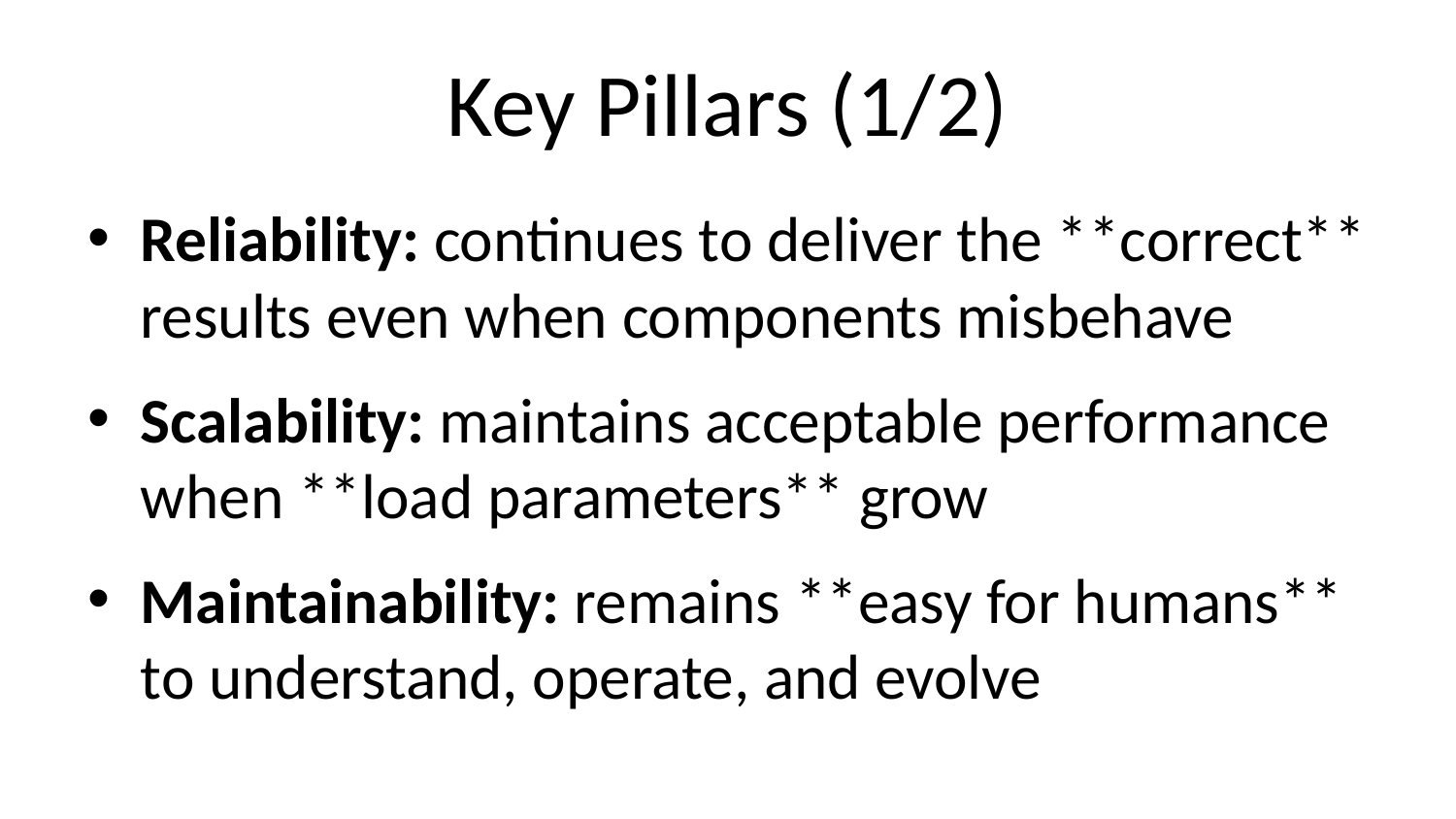

# Key Pillars (1/2)
Reliability: continues to deliver the **correct** results even when components misbehave
Scalability: maintains acceptable performance when **load parameters** grow
Maintainability: remains **easy for humans** to understand, operate, and evolve